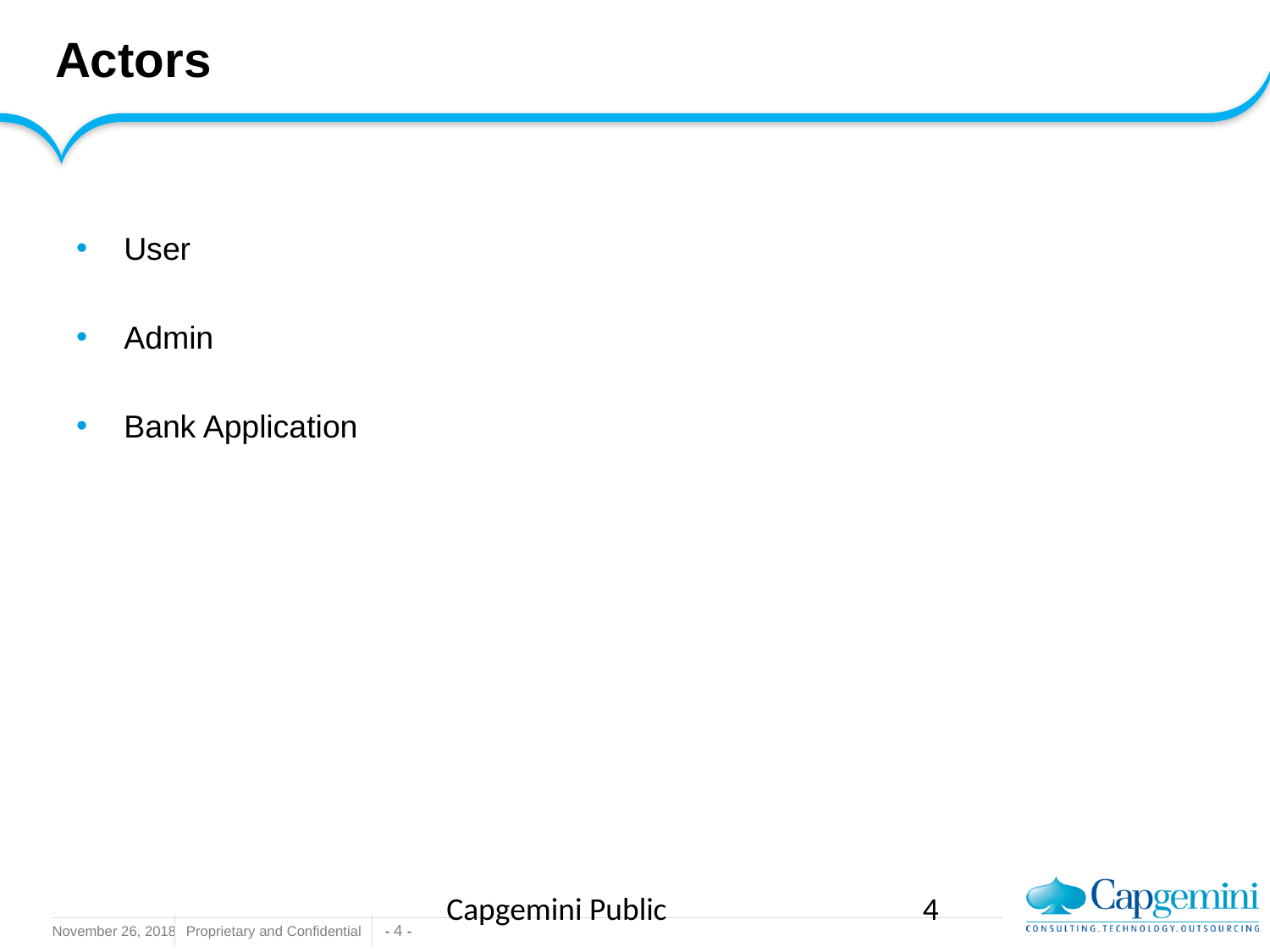

# Actors
User

Admin

Bank Application
Capgemini Public
4